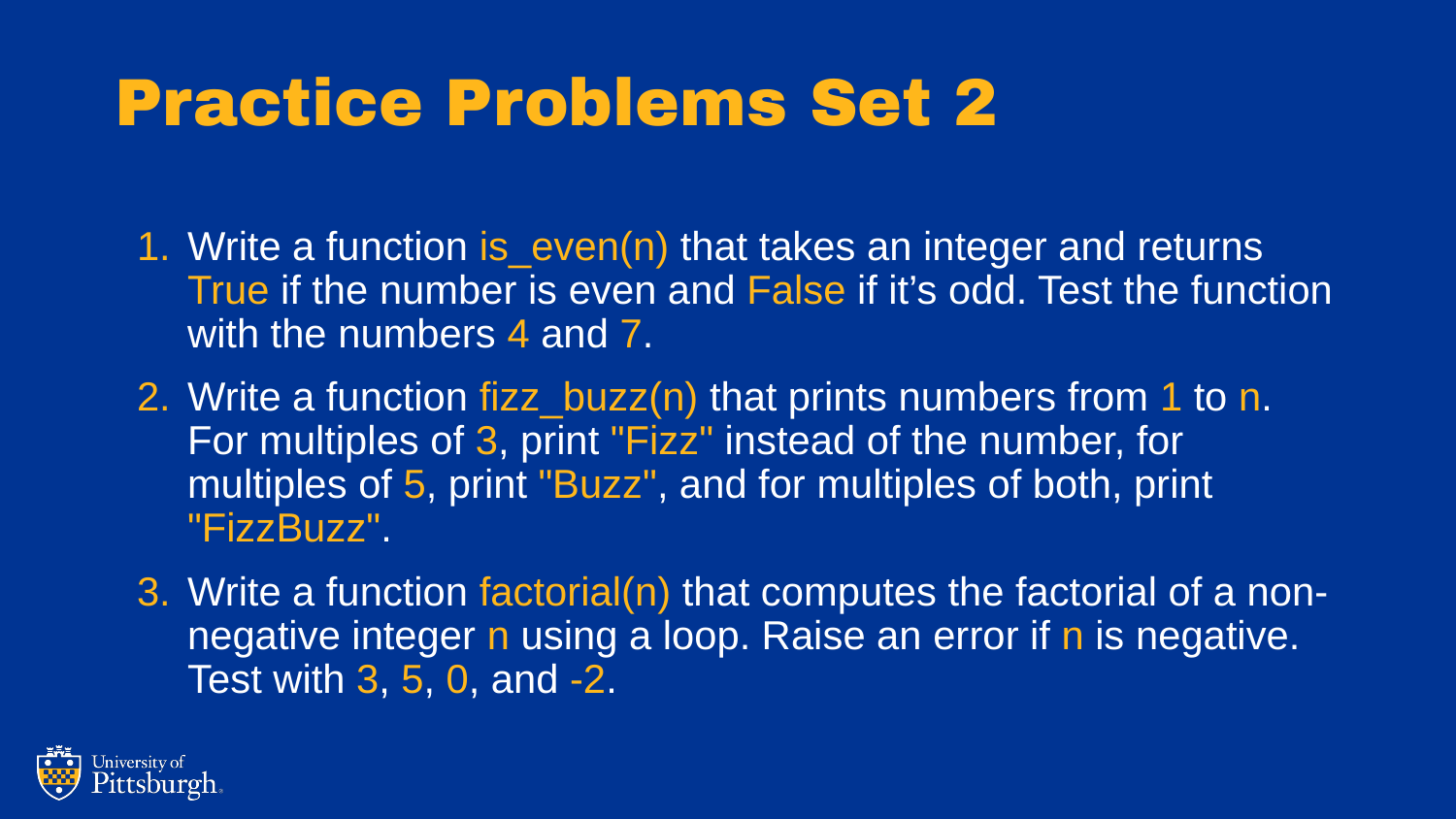

# Practice Problems Set 2
Write a function is_even(n) that takes an integer and returns True if the number is even and False if it’s odd. Test the function with the numbers 4 and 7.
Write a function fizz_buzz(n) that prints numbers from 1 to n. For multiples of 3, print "Fizz" instead of the number, for multiples of 5, print "Buzz", and for multiples of both, print "FizzBuzz".
Write a function factorial(n) that computes the factorial of a non-negative integer n using a loop. Raise an error if n is negative. Test with 3, 5, 0, and -2.